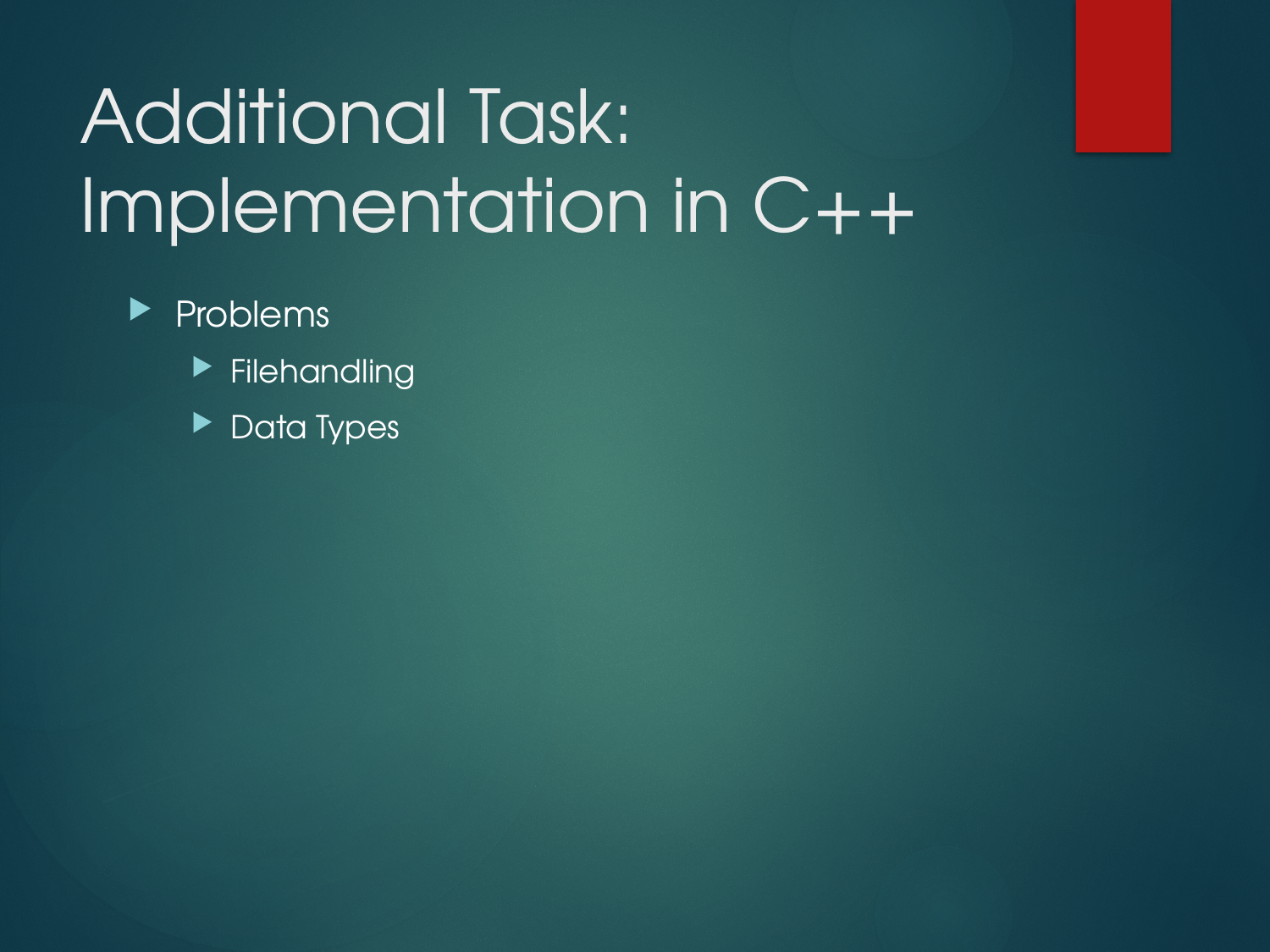

# Additional Task: Implementation in C++
Problems
Filehandling
Data Types